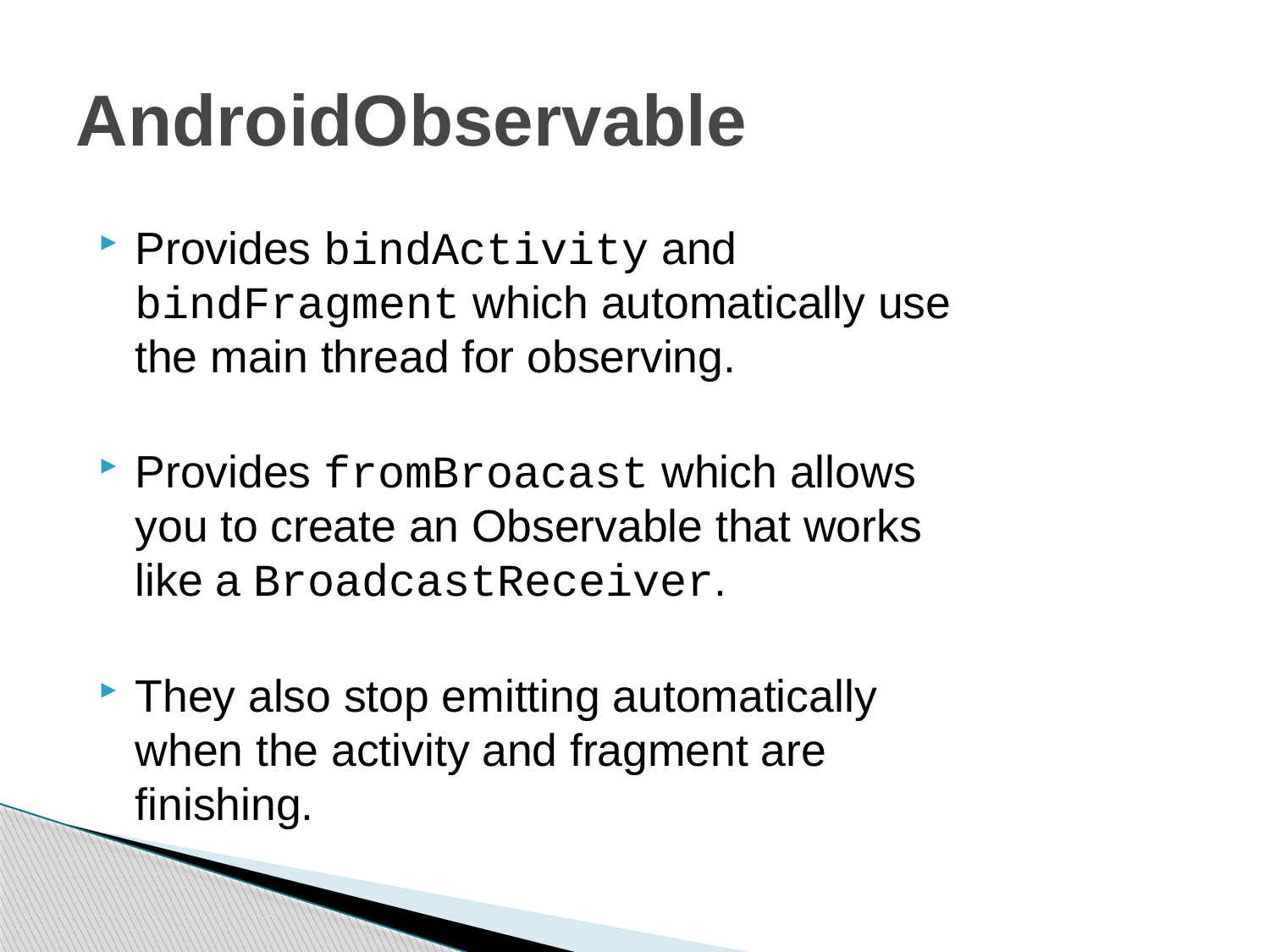

# AndroidObservable
Provides bindActivity and bindFragment which automatically use the main thread for observing.
Provides fromBroacast which allows you to create an Observable that works like a BroadcastReceiver.
They also stop emitting automatically when the activity and fragment are finishing.